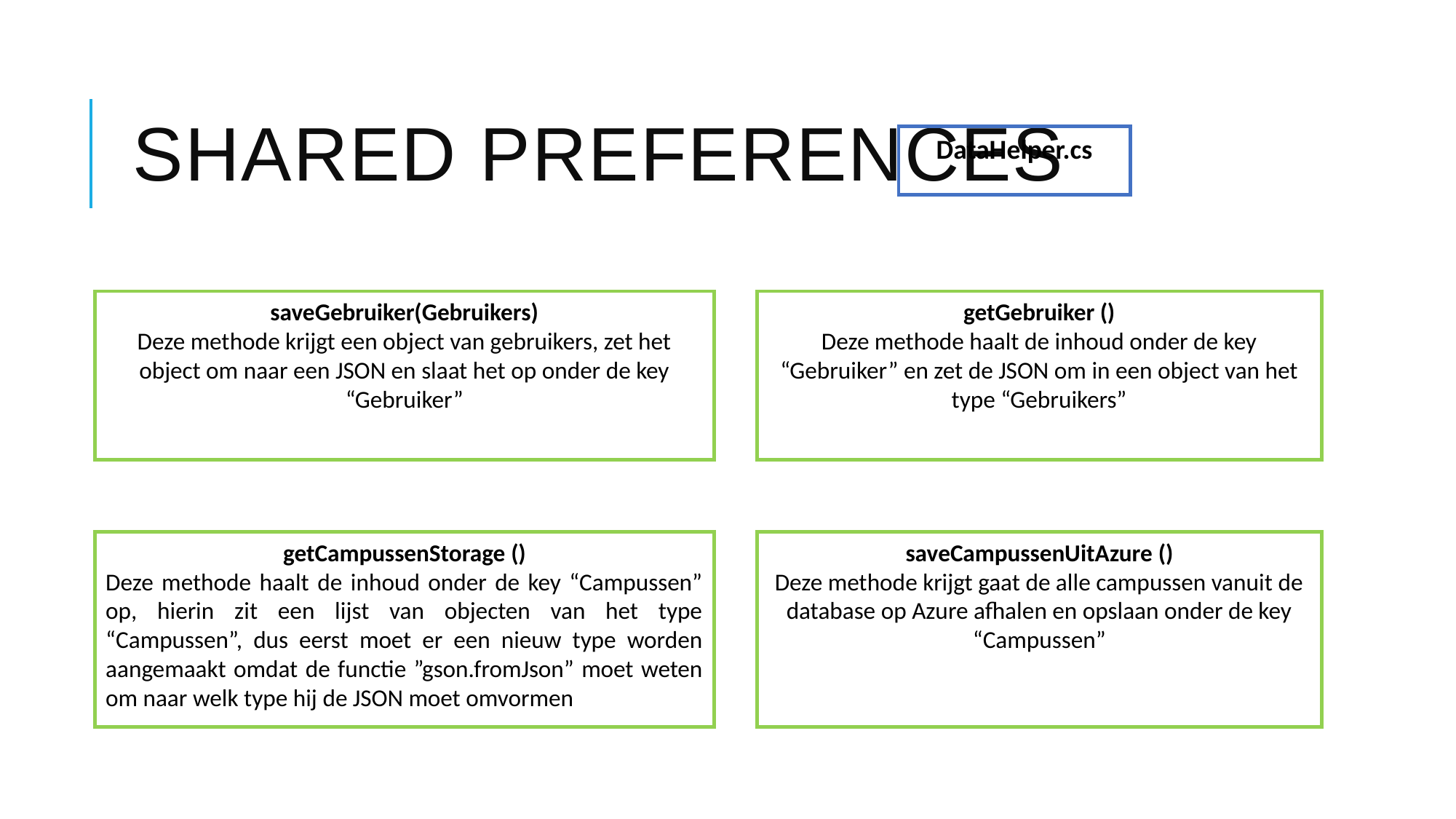

# Shared Preferences

DataHelper.cs

saveGebruiker(Gebruikers)
Deze methode krijgt een object van gebruikers, zet het object om naar een JSON en slaat het op onder de key “Gebruiker”
getGebruiker ()
Deze methode haalt de inhoud onder de key “Gebruiker” en zet de JSON om in een object van het type “Gebruikers”
getCampussenStorage ()
Deze methode haalt de inhoud onder de key “Campussen” op, hierin zit een lijst van objecten van het type “Campussen”, dus eerst moet er een nieuw type worden aangemaakt omdat de functie ”gson.fromJson” moet weten om naar welk type hij de JSON moet omvormen

saveCampussenUitAzure ()
Deze methode krijgt gaat de alle campussen vanuit de database op Azure afhalen en opslaan onder de key “Campussen”